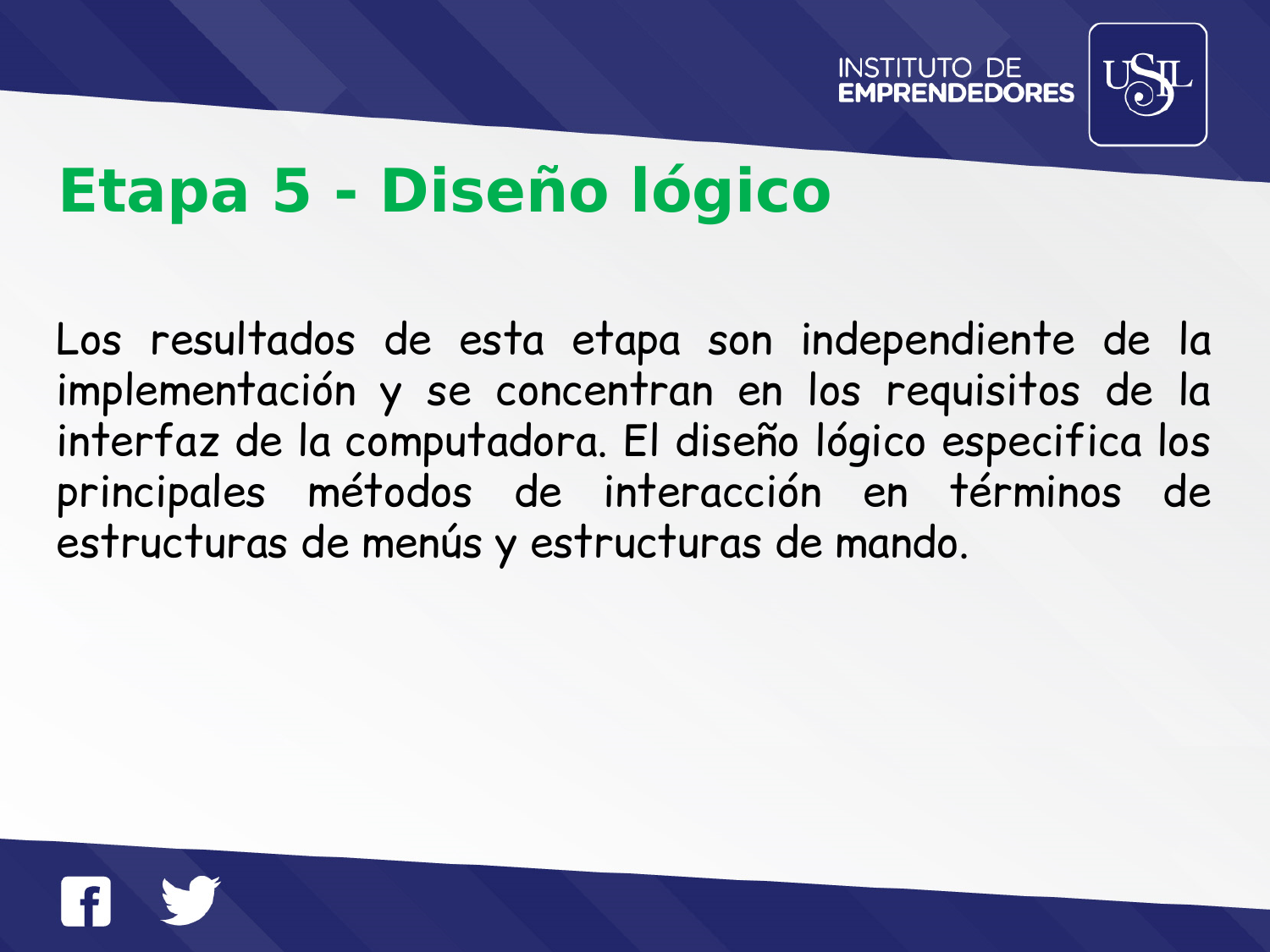

Etapa 5 - Diseño lógico
Los resultados de esta etapa son independiente de la implementación y se concentran en los requisitos de la interfaz de la computadora. El diseño lógico especifica los principales métodos de interacción en términos de estructuras de menús y estructuras de mando.